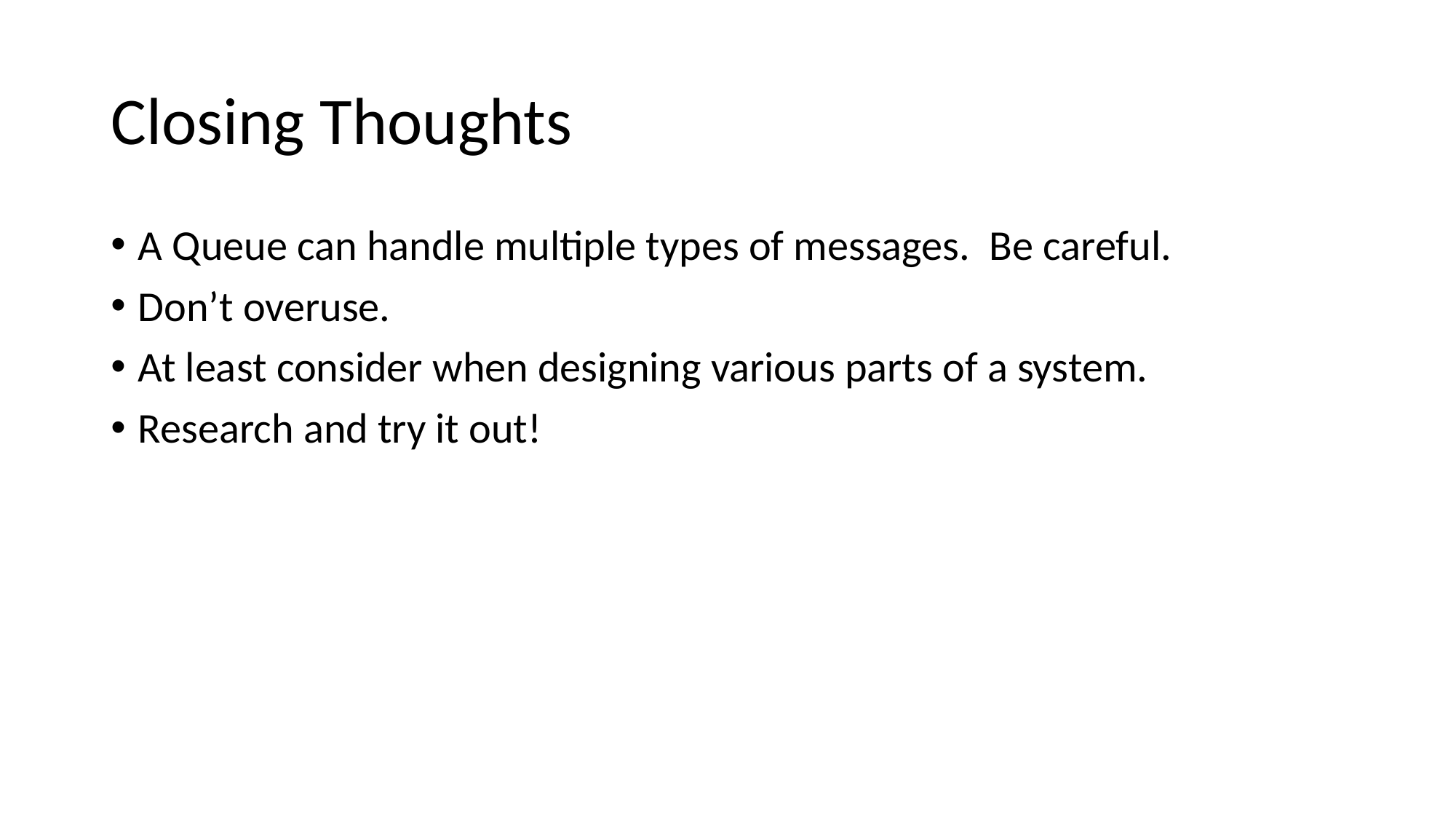

# Closing Thoughts
A Queue can handle multiple types of messages.  Be careful.
Don’t overuse.
At least consider when designing various parts of a system.
Research and try it out!